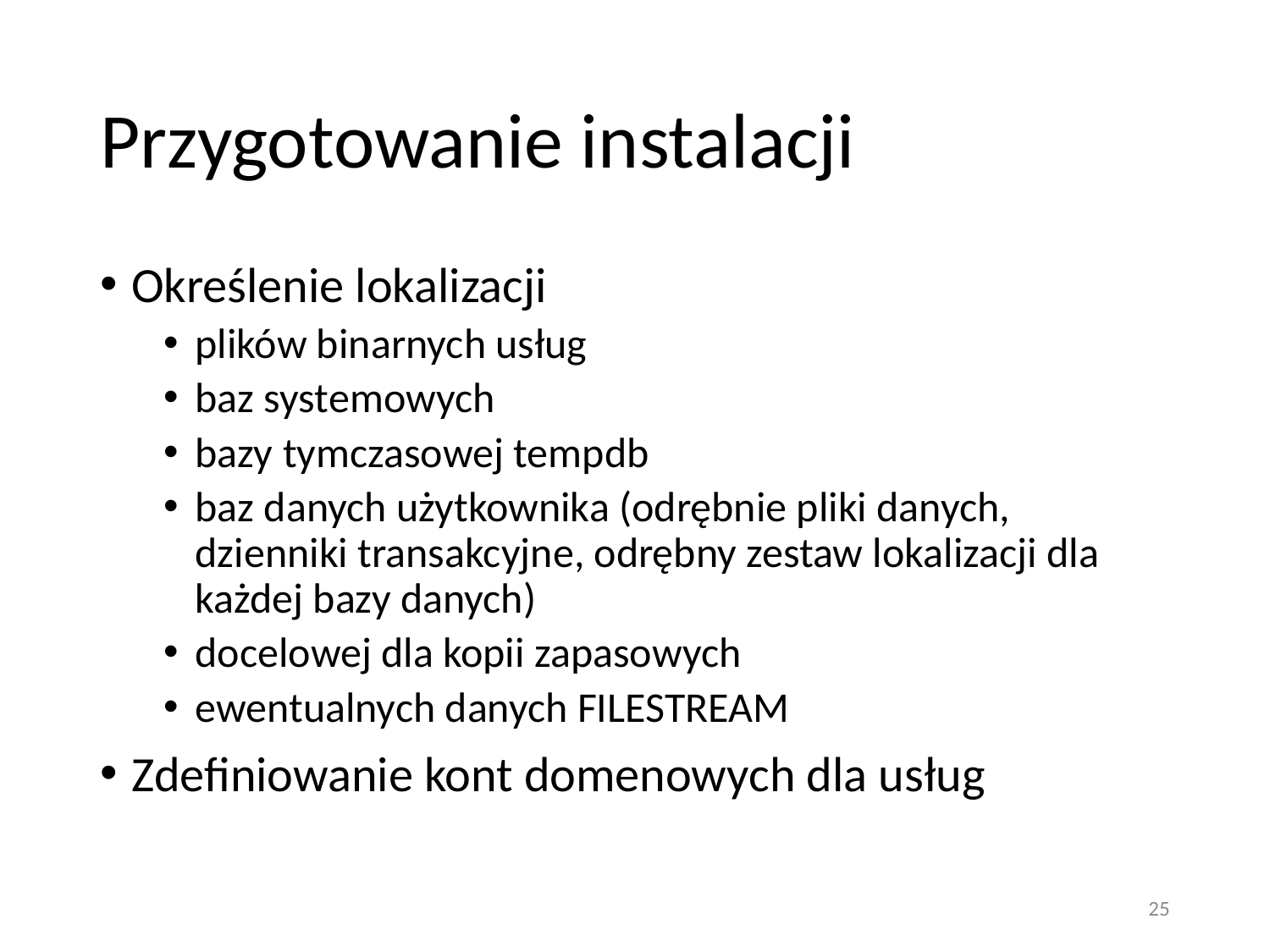

# Przygotowanie instalacji
Określenie lokalizacji
plików binarnych usług
baz systemowych
bazy tymczasowej tempdb
baz danych użytkownika (odrębnie pliki danych, dzienniki transakcyjne, odrębny zestaw lokalizacji dla każdej bazy danych)
docelowej dla kopii zapasowych
ewentualnych danych FILESTREAM
Zdefiniowanie kont domenowych dla usług
25